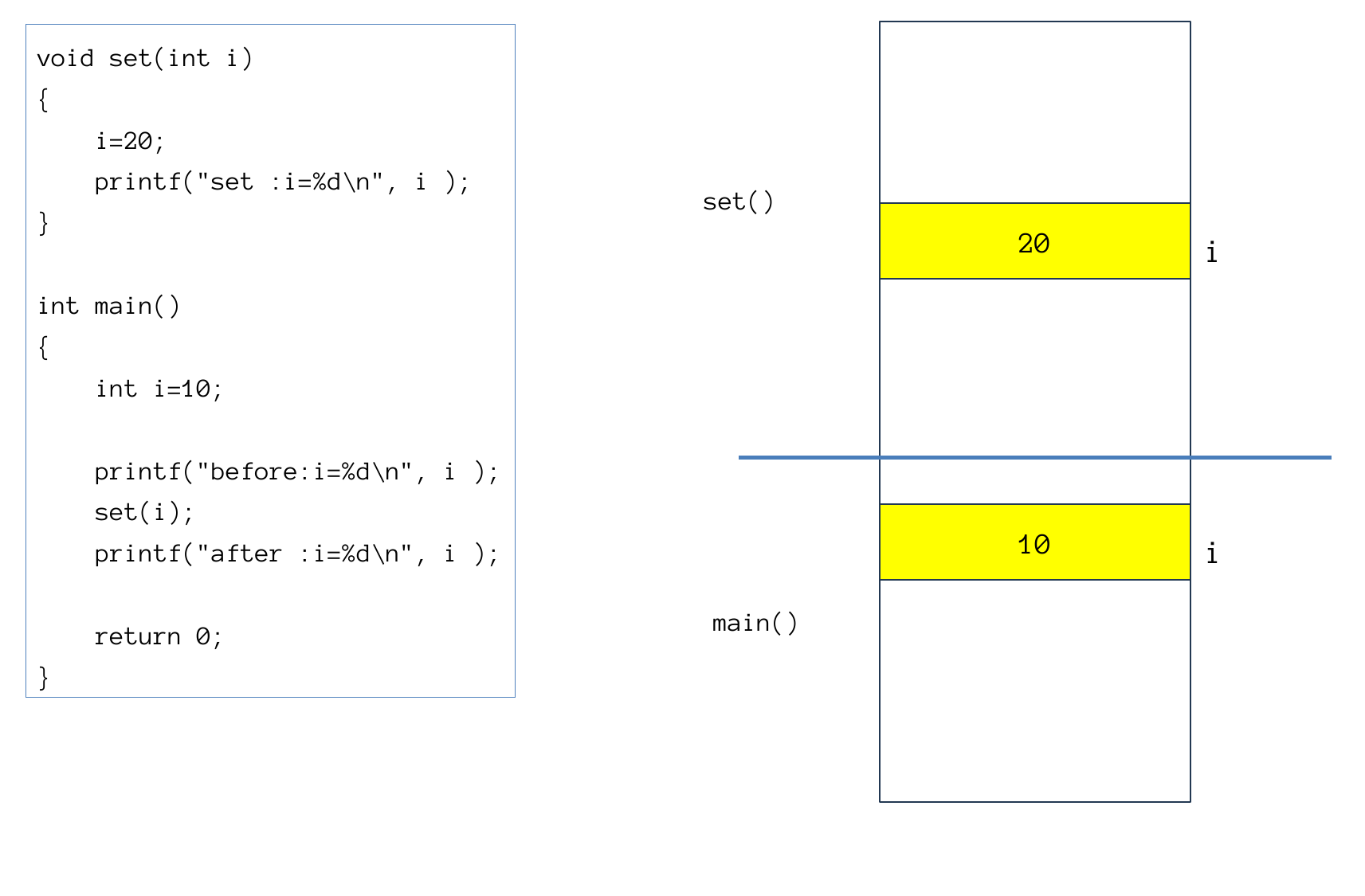

void set(int i)
{
    i=20;
    printf("set :i=%d\n", i );
}

int main()
{
    int i=10;

    printf("before:i=%d\n", i );
    set(i);
    printf("after :i=%d\n", i );

    return 0;
}
set()
20
i
10
i
main()